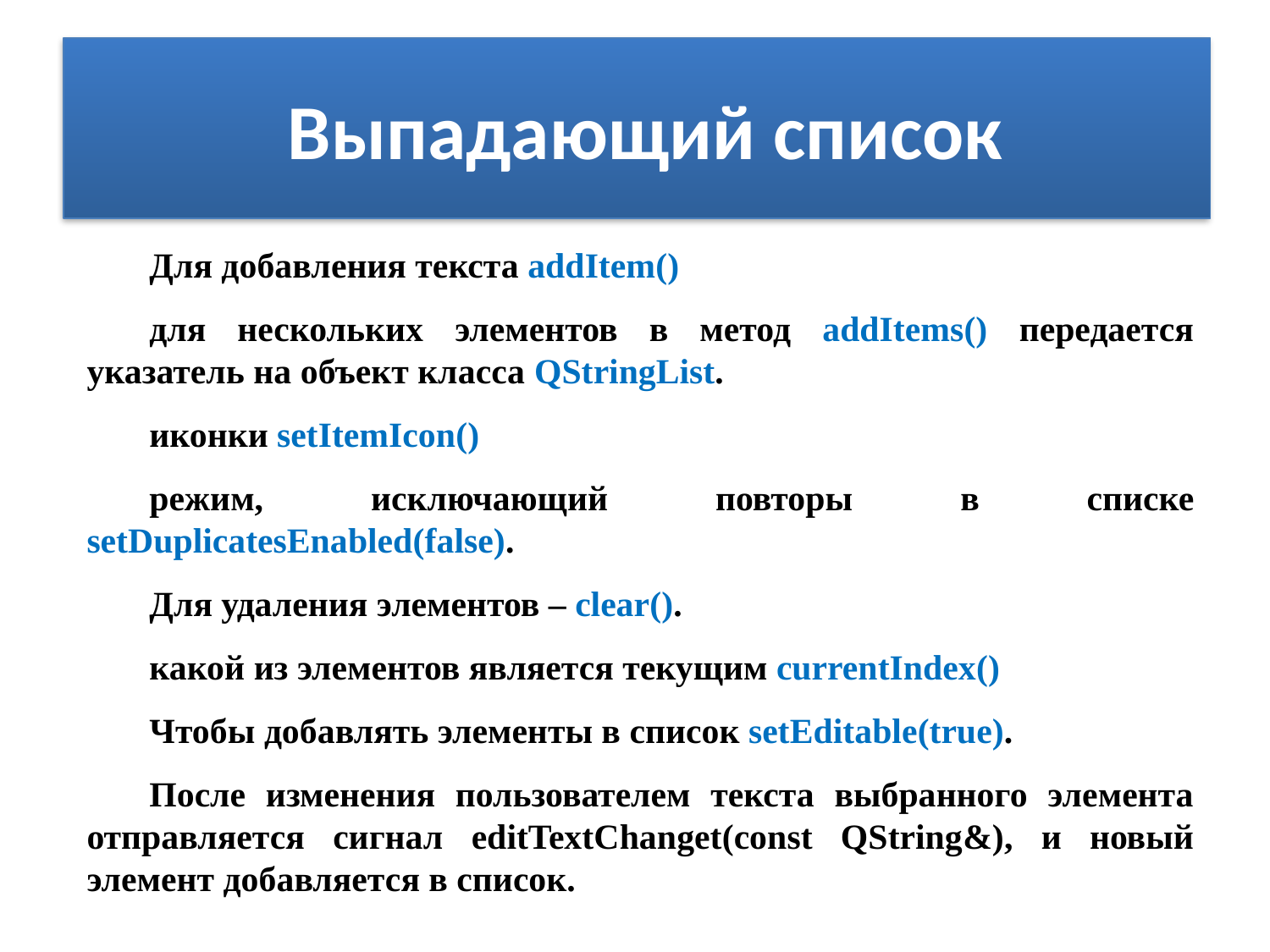

# Выпадающий список
Для добавления текста addItem()
для нескольких элементов в метод addItems() передается указатель на объект класса QStringList.
иконки setItemIcon()
режим, исключающий повторы в списке setDuplicatesEnabled(false).
Для удаления элементов – clear().
какой из элементов является текущим currentIndex()
Чтобы добавлять элементы в список setEditable(true).
После изменения пользователем текста выбранного элемента отправляется сигнал editTextChanget(const QString&), и новый элемент добавляется в список.